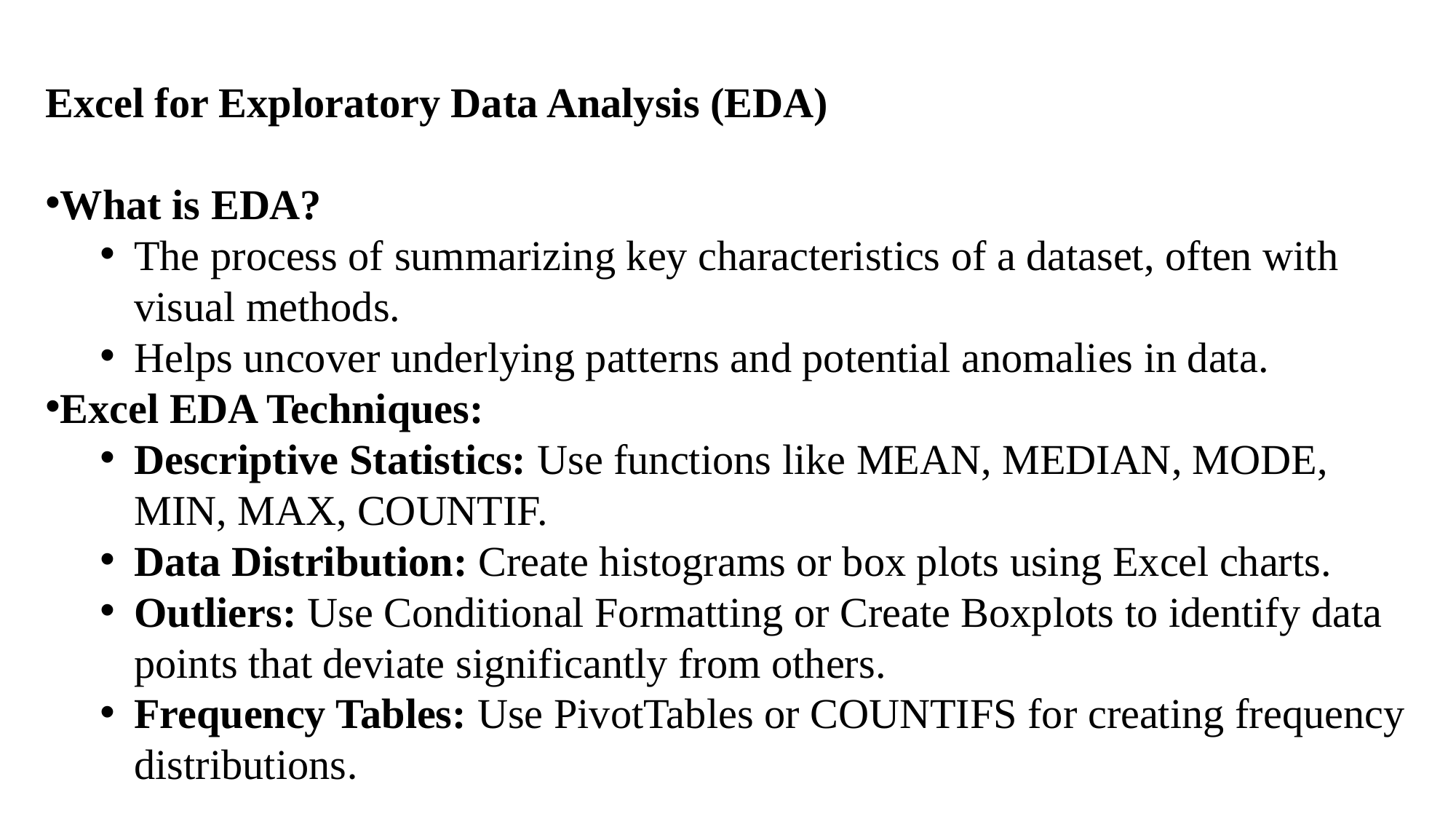

Excel for Exploratory Data Analysis (EDA)

What is EDA?
The process of summarizing key characteristics of a dataset, often with visual methods.
Helps uncover underlying patterns and potential anomalies in data.
Excel EDA Techniques:
Descriptive Statistics: Use functions like MEAN, MEDIAN, MODE, MIN, MAX, COUNTIF.
Data Distribution: Create histograms or box plots using Excel charts.
Outliers: Use Conditional Formatting or Create Boxplots to identify data points that deviate significantly from others.
Frequency Tables: Use PivotTables or COUNTIFS for creating frequency distributions.